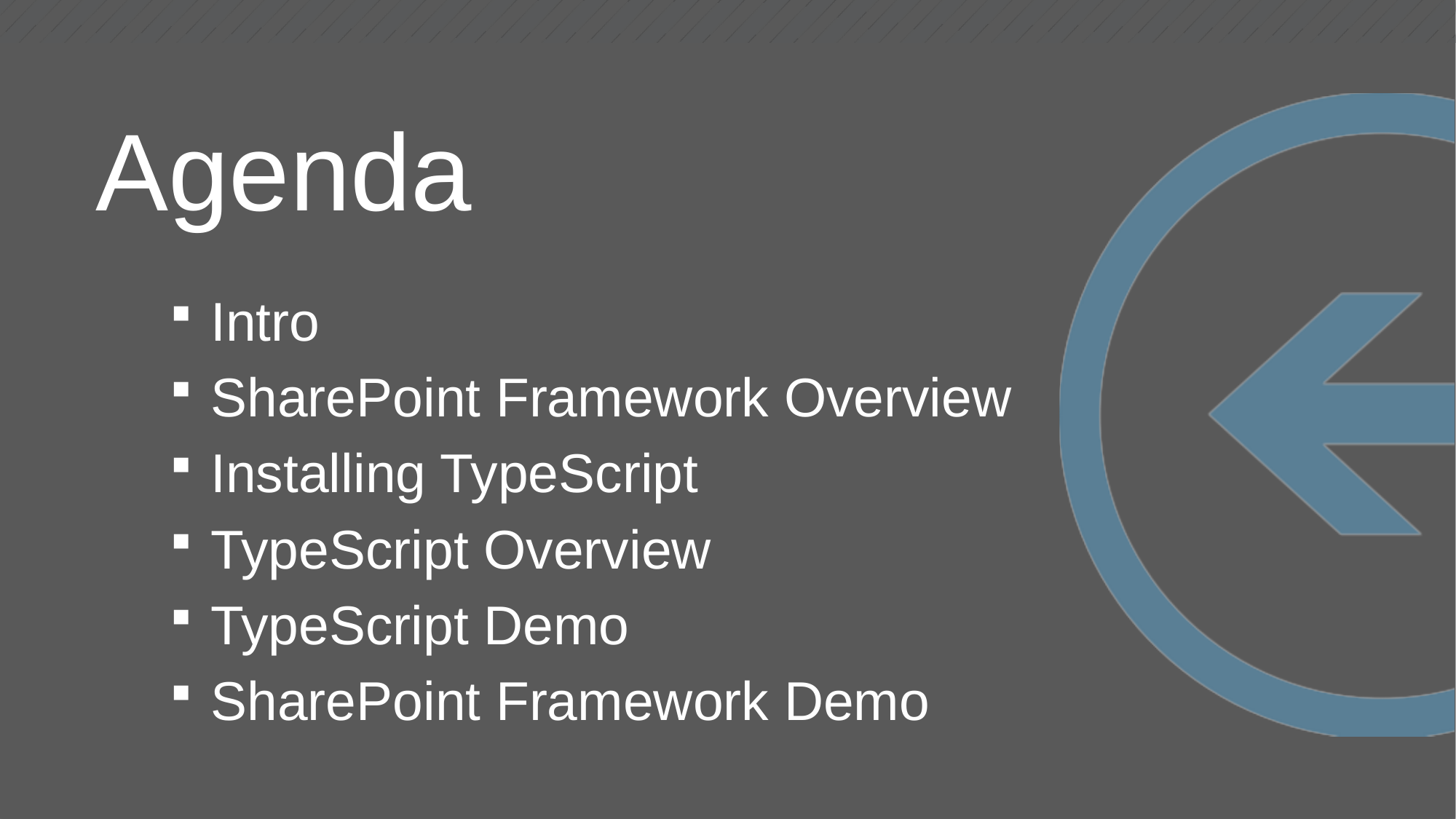

Intro
SharePoint Framework Overview
Installing TypeScript
TypeScript Overview
TypeScript Demo
SharePoint Framework Demo